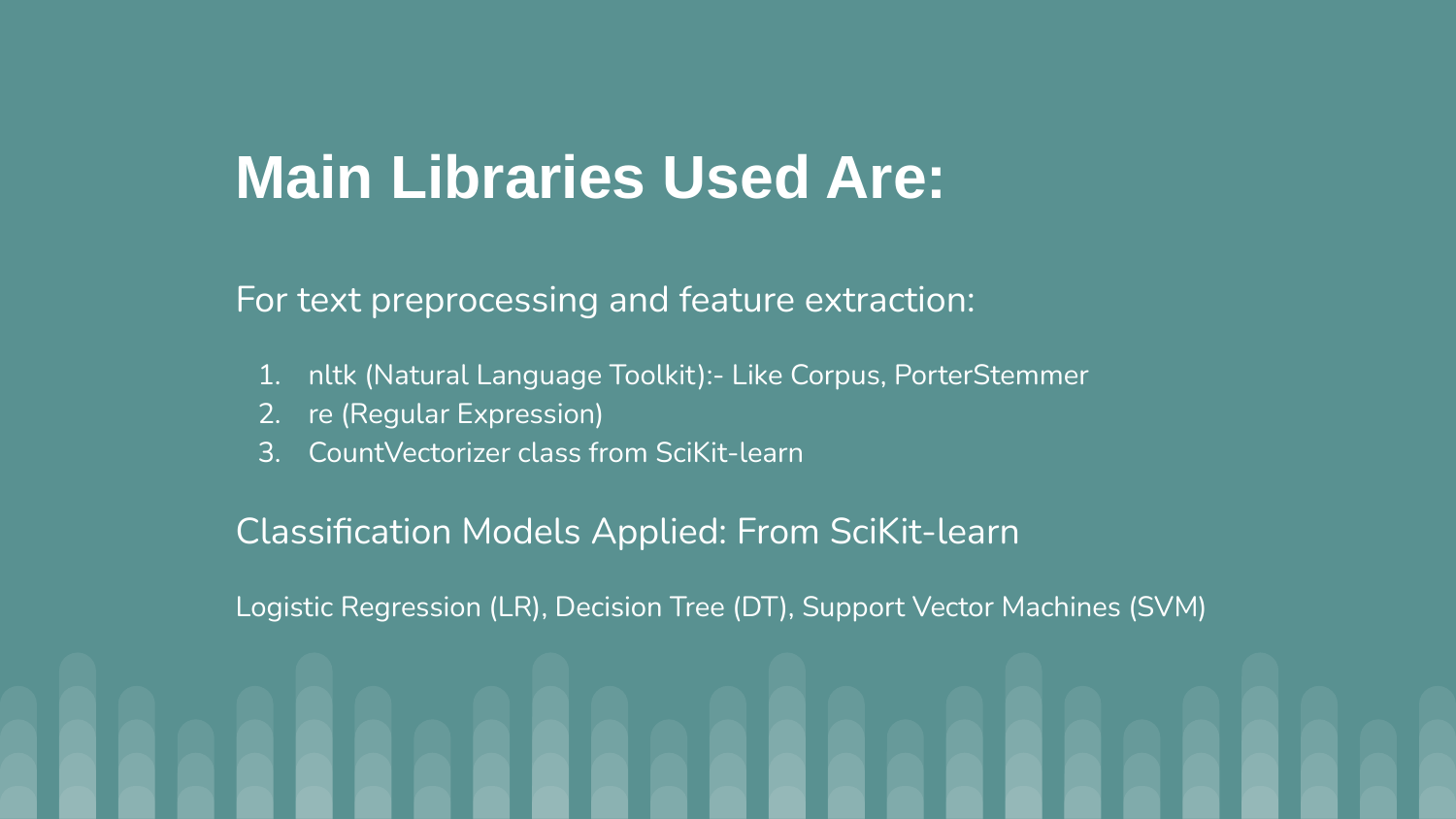

# Main Libraries Used Are:
For text preprocessing and feature extraction:
nltk (Natural Language Toolkit):- Like Corpus, PorterStemmer
re (Regular Expression)
CountVectorizer class from SciKit-learn
Classification Models Applied: From SciKit-learn
Logistic Regression (LR), Decision Tree (DT), Support Vector Machines (SVM)